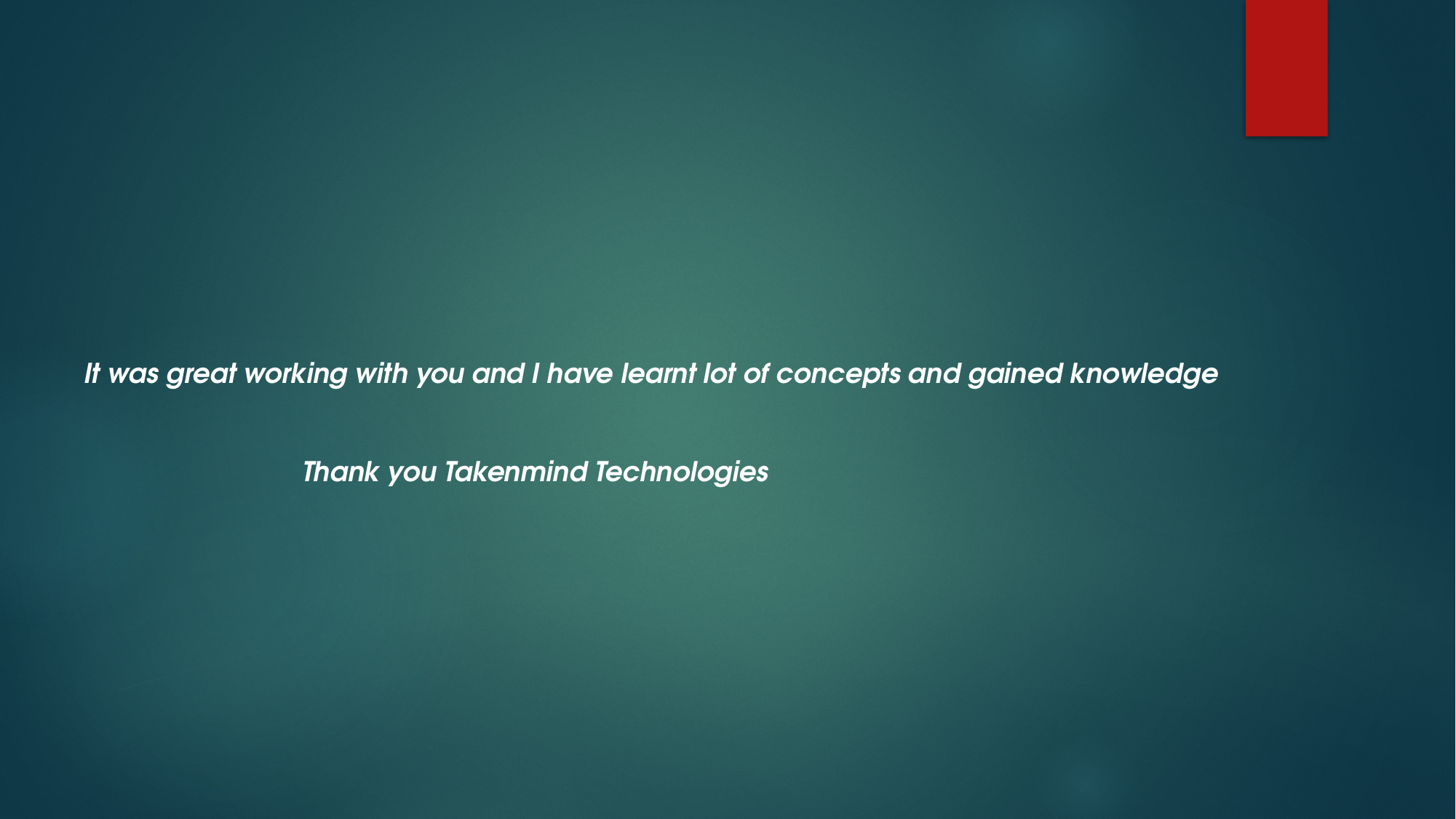

It was great working with you and I have learnt lot of concepts and gained knowledge

													Thank you Takenmind Technologies